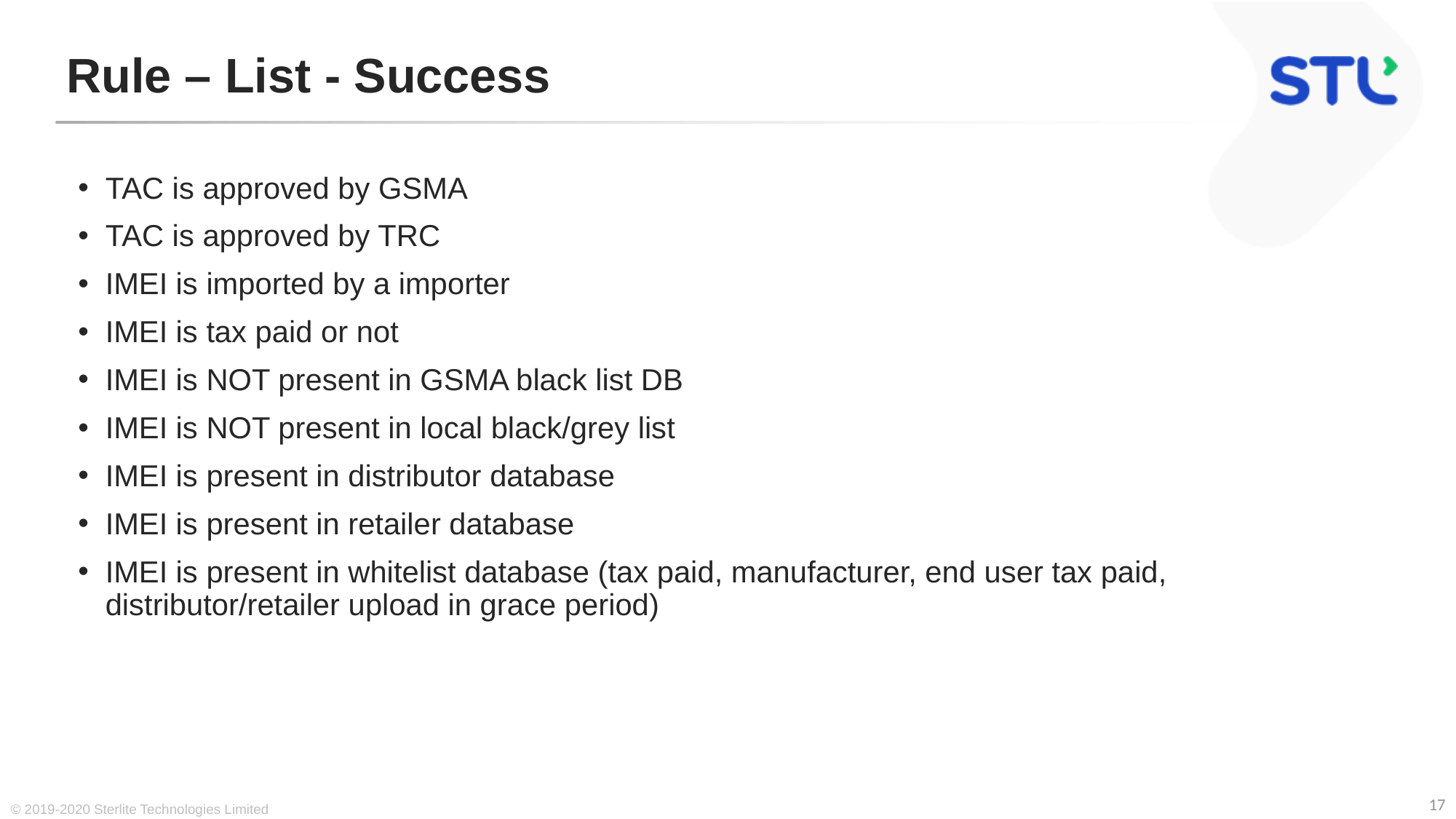

# Rule – List - Success
TAC is approved by GSMA
TAC is approved by TRC
IMEI is imported by a importer
IMEI is tax paid or not
IMEI is NOT present in GSMA black list DB
IMEI is NOT present in local black/grey list
IMEI is present in distributor database
IMEI is present in retailer database
IMEI is present in whitelist database (tax paid, manufacturer, end user tax paid, distributor/retailer upload in grace period)

© 2019-2020 Sterlite Technologies Limited
17